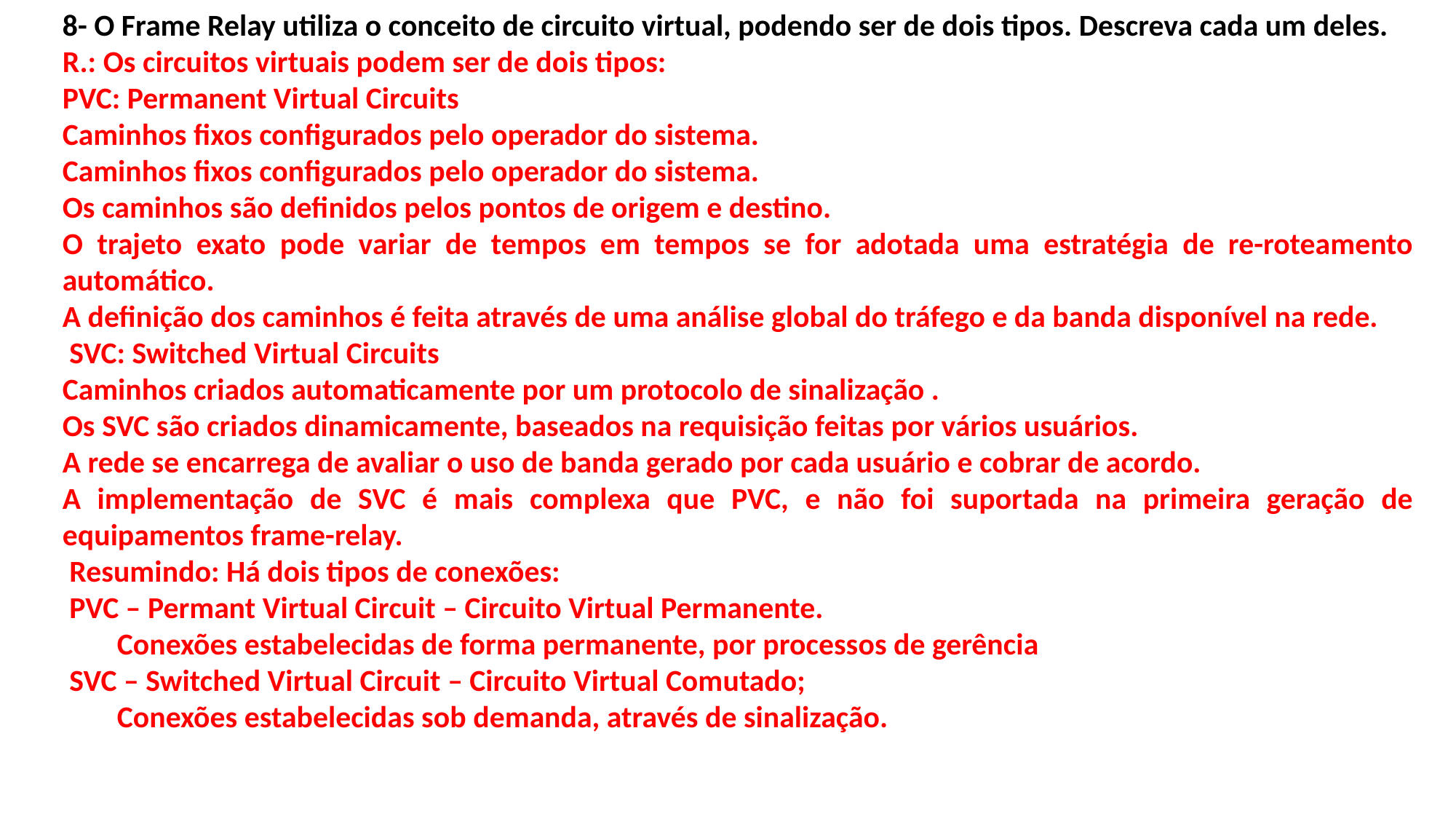

8- O Frame Relay utiliza o conceito de circuito virtual, podendo ser de dois tipos. Descreva cada um deles.
R.: Os circuitos virtuais podem ser de dois tipos:
PVC: Permanent Virtual Circuits
Caminhos fixos configurados pelo operador do sistema.
Caminhos fixos configurados pelo operador do sistema.
Os caminhos são definidos pelos pontos de origem e destino.
O trajeto exato pode variar de tempos em tempos se for adotada uma estratégia de re-roteamento automático.
A definição dos caminhos é feita através de uma análise global do tráfego e da banda disponível na rede.
 SVC: Switched Virtual Circuits
Caminhos criados automaticamente por um protocolo de sinalização .
Os SVC são criados dinamicamente, baseados na requisição feitas por vários usuários.
A rede se encarrega de avaliar o uso de banda gerado por cada usuário e cobrar de acordo.
A implementação de SVC é mais complexa que PVC, e não foi suportada na primeira geração de equipamentos frame-relay.
 Resumindo: Há dois tipos de conexões:
 PVC – Permant Virtual Circuit – Circuito Virtual Permanente.
Conexões estabelecidas de forma permanente, por processos de gerência
 SVC – Switched Virtual Circuit – Circuito Virtual Comutado;
Conexões estabelecidas sob demanda, através de sinalização.